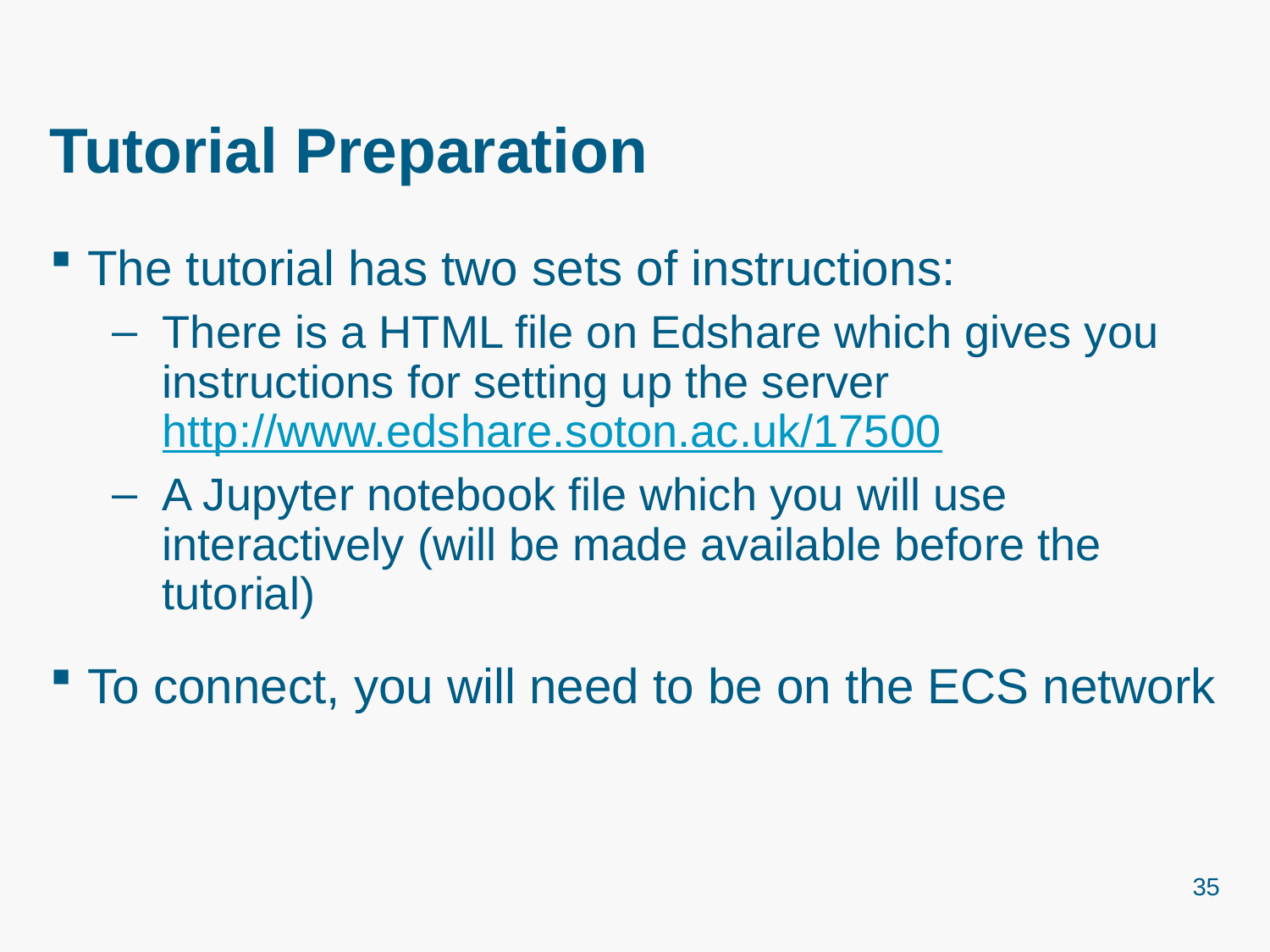

# Tutorial Preparation
The tutorial has two sets of instructions:
There is a HTML file on Edshare which gives you instructions for setting up the server http://www.edshare.soton.ac.uk/17500
A Jupyter notebook file which you will use interactively (will be made available before the tutorial)
To connect, you will need to be on the ECS network
35